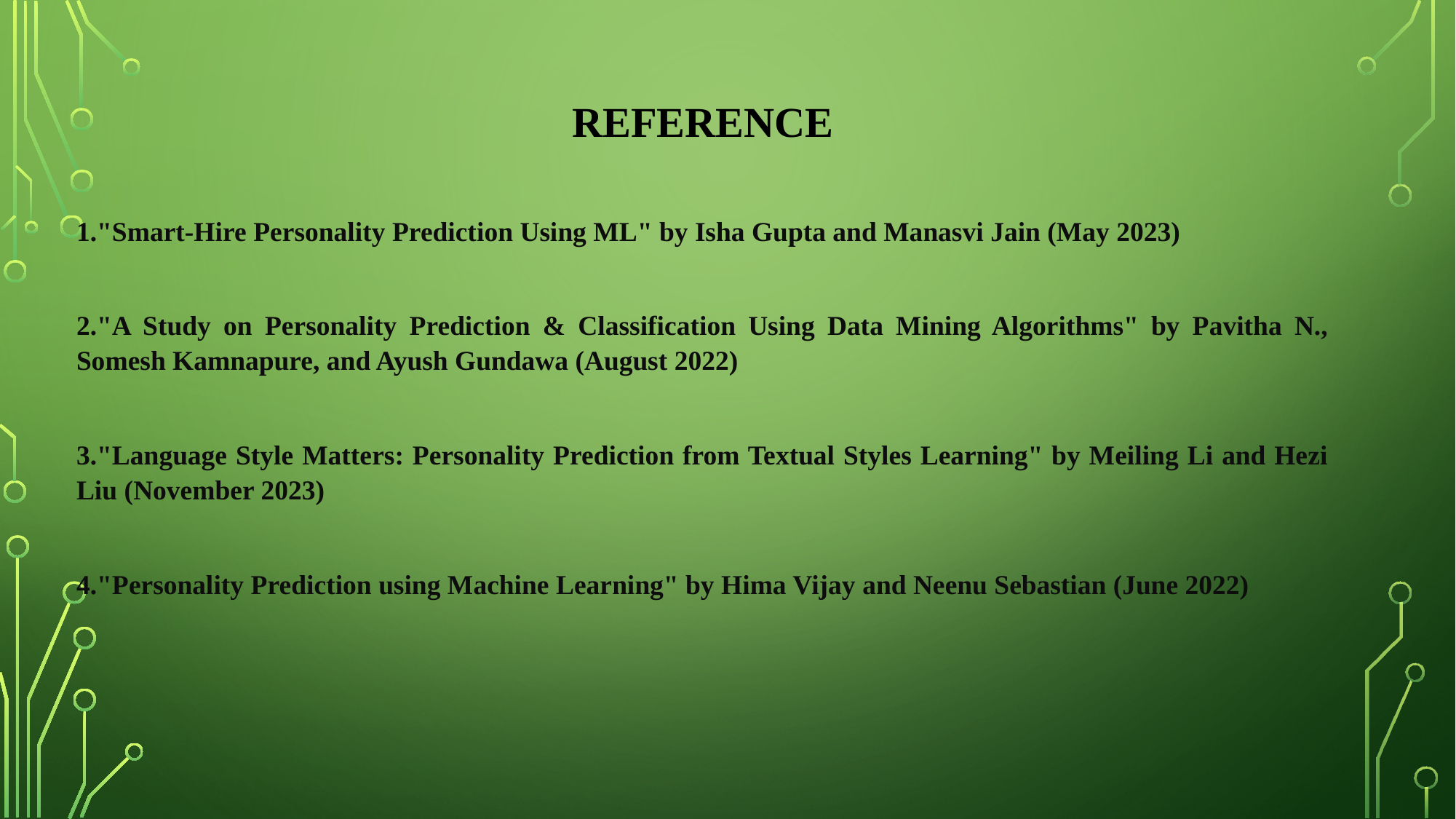

REFERENCE

1."Smart-Hire Personality Prediction Using ML" by Isha Gupta and Manasvi Jain (May 2023)

2."A Study on Personality Prediction & Classification Using Data Mining Algorithms" by Pavitha N., Somesh Kamnapure, and Ayush Gundawa (August 2022)

3."Language Style Matters: Personality Prediction from Textual Styles Learning" by Meiling Li and Hezi Liu (November 2023)

4."Personality Prediction using Machine Learning" by Hima Vijay and Neenu Sebastian (June 2022)